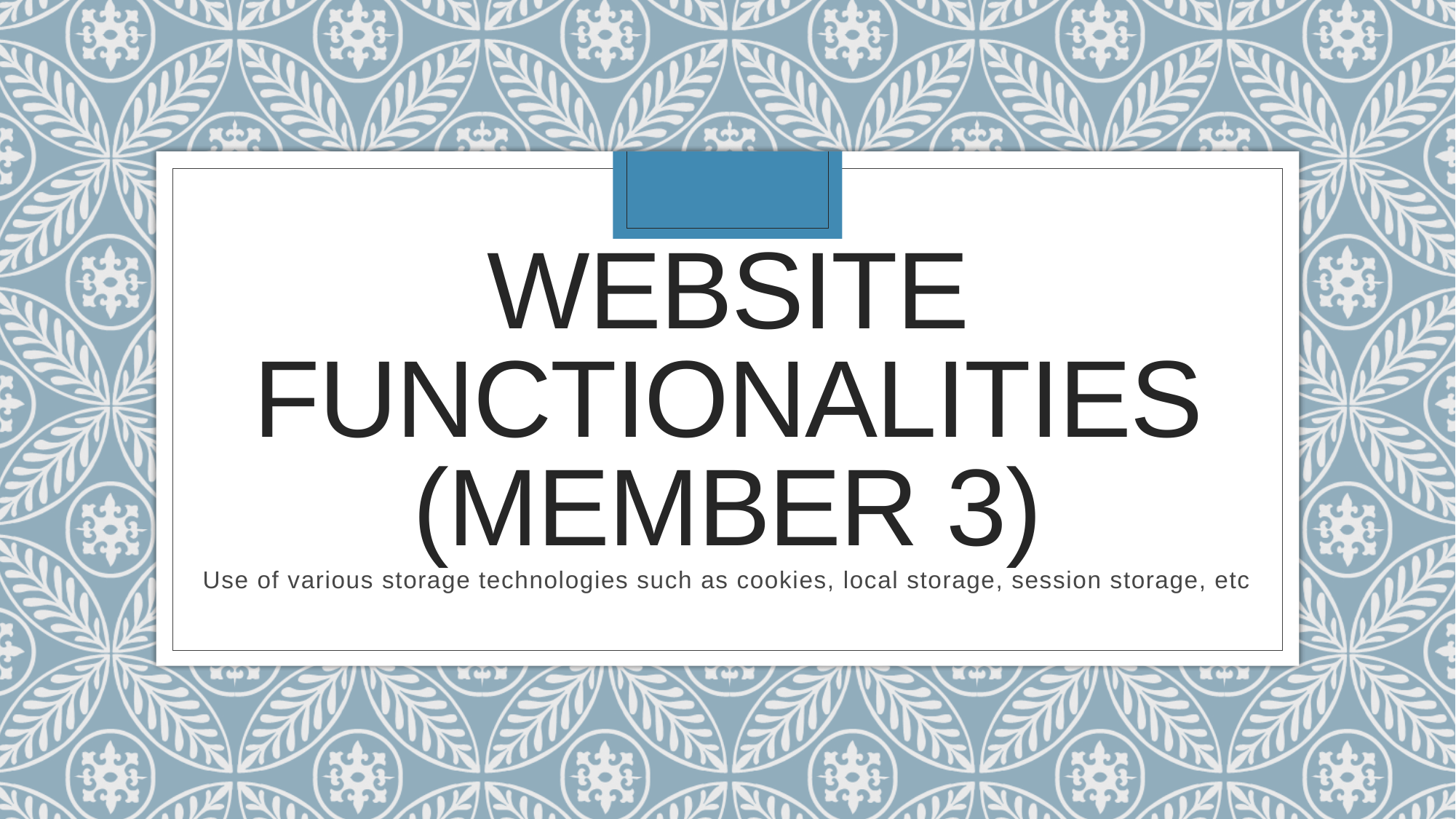

# Website Functionalities (Member 3)
Use of various storage technologies such as cookies, local storage, session storage, etc